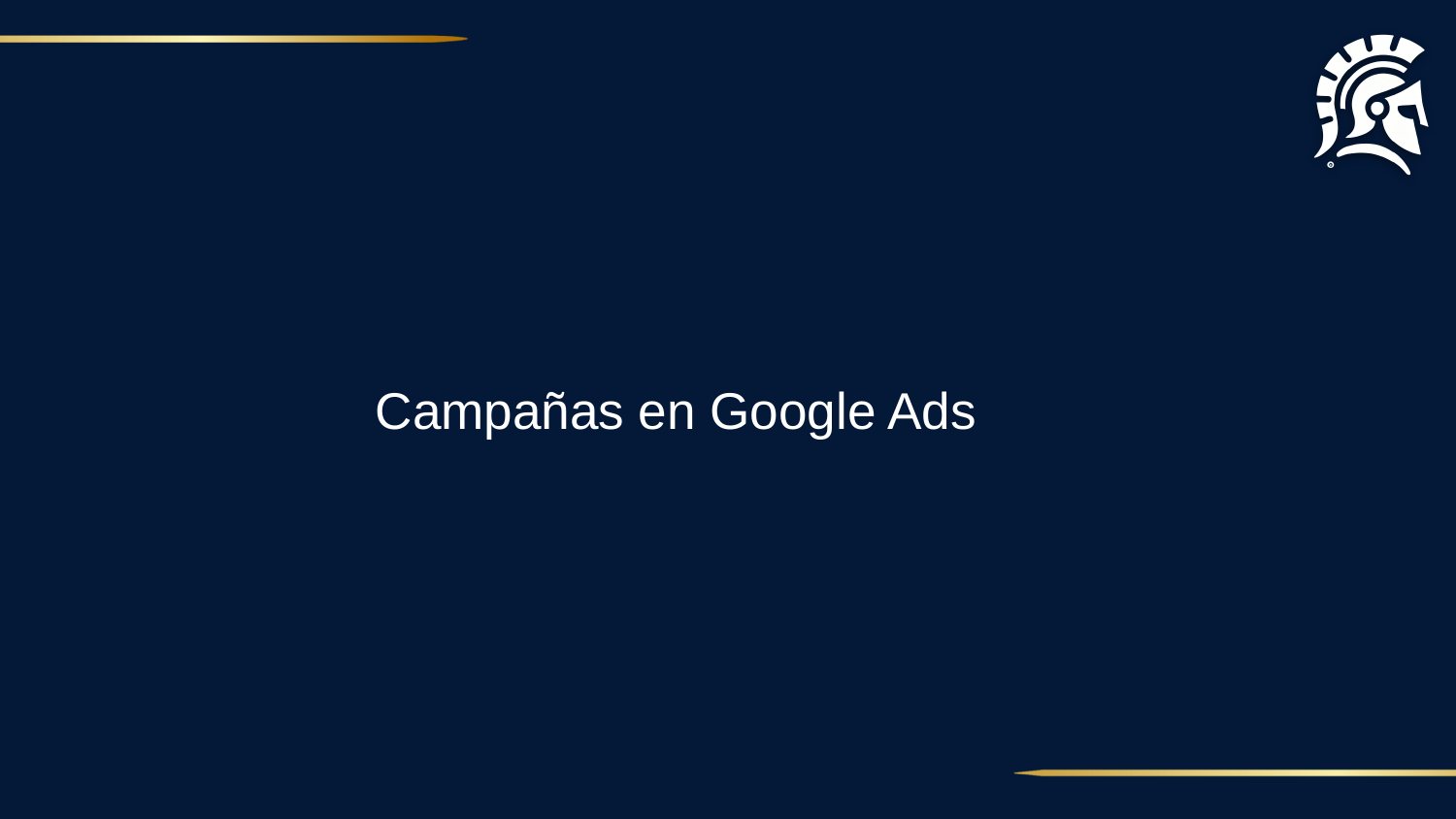

|  |
| --- |
# Campañas en Google Ads